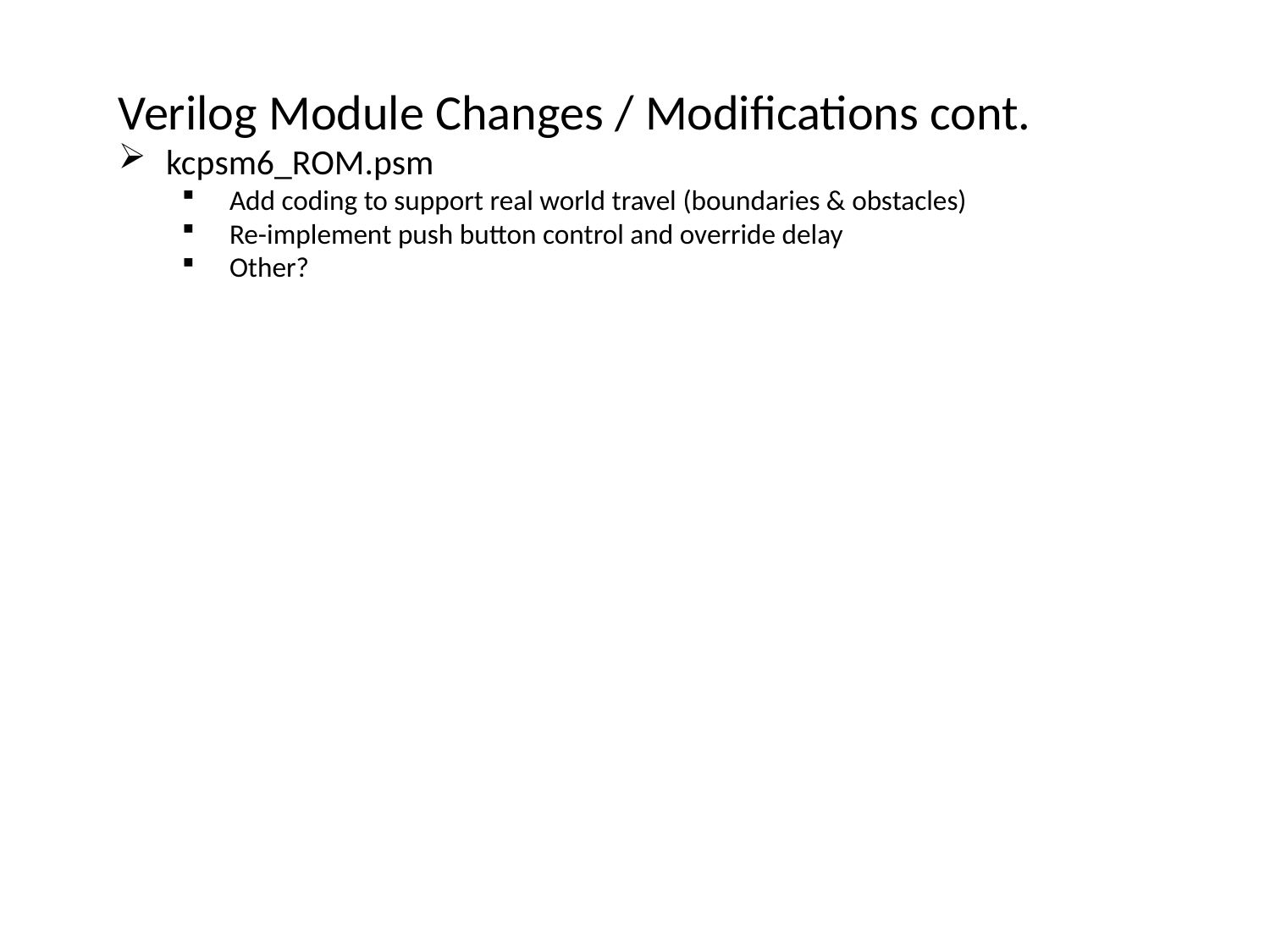

Verilog Module Changes / Modifications cont.
kcpsm6_ROM.psm
Add coding to support real world travel (boundaries & obstacles)
Re-implement push button control and override delay
Other?